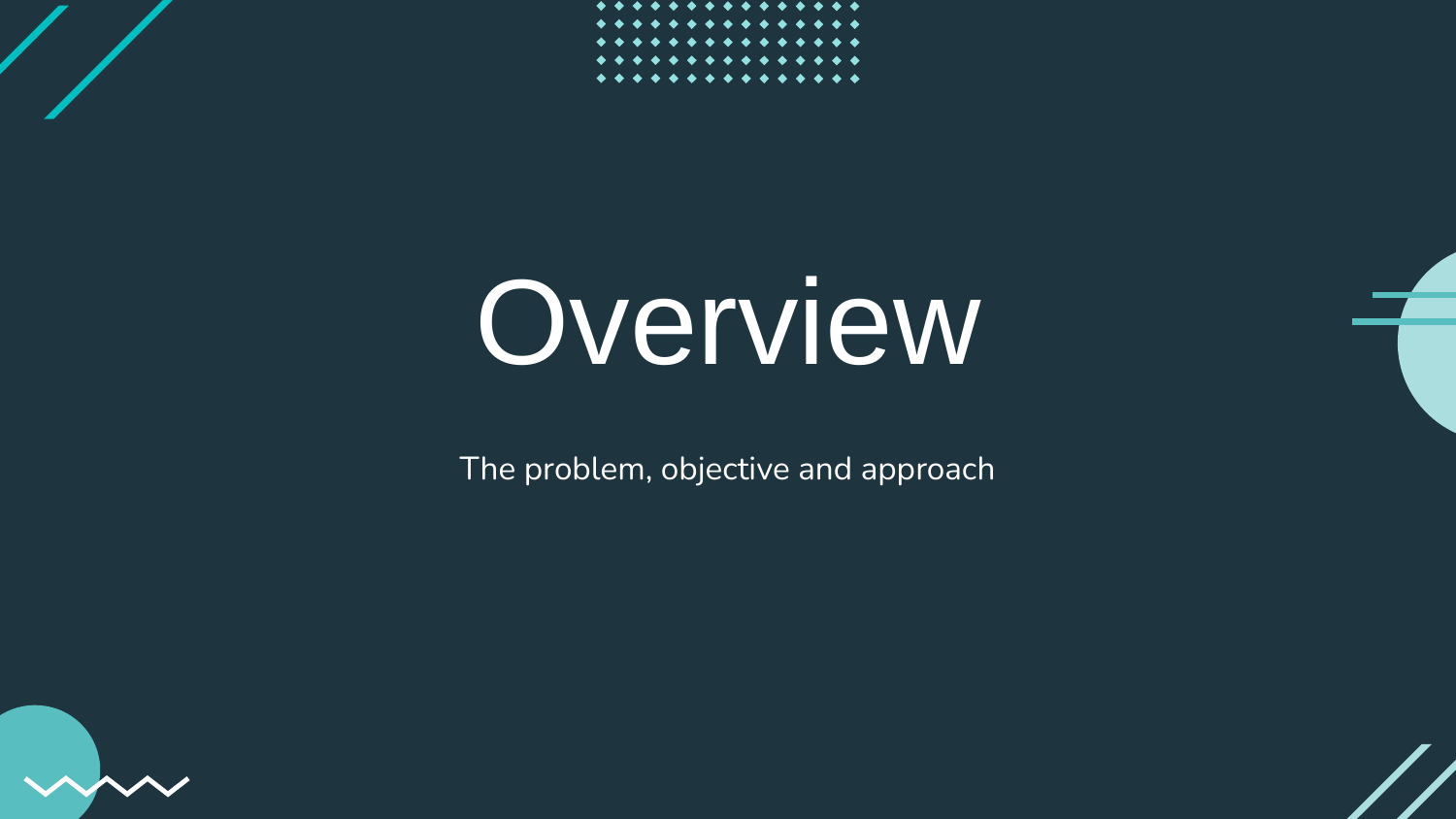

# Overview
The problem, objective and approach